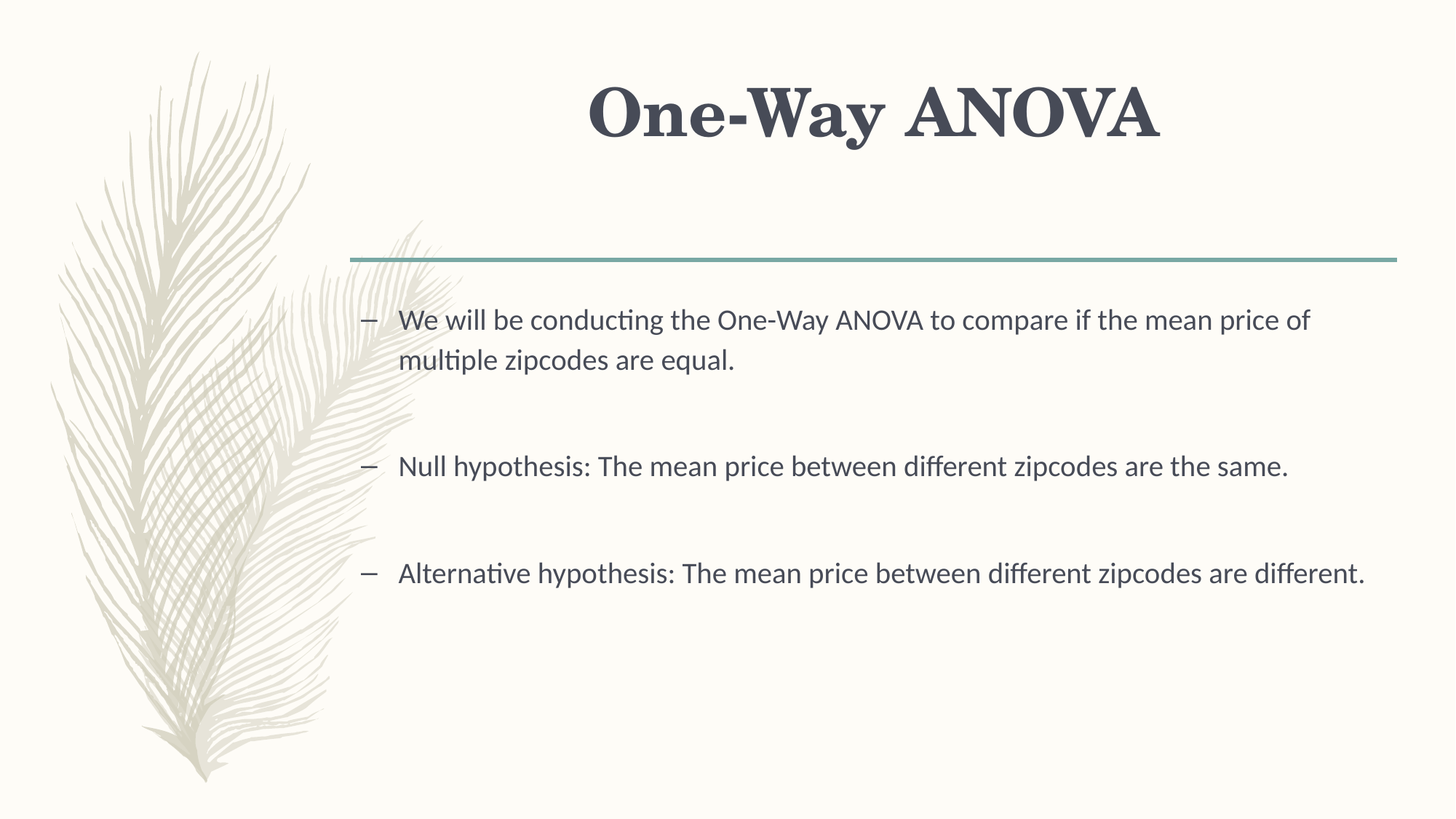

# One-Way ANOVA
We will be conducting the One-Way ANOVA to compare if the mean price of multiple zipcodes are equal.

Null hypothesis: The mean price between different zipcodes are the same.

Alternative hypothesis: The mean price between different zipcodes are different.